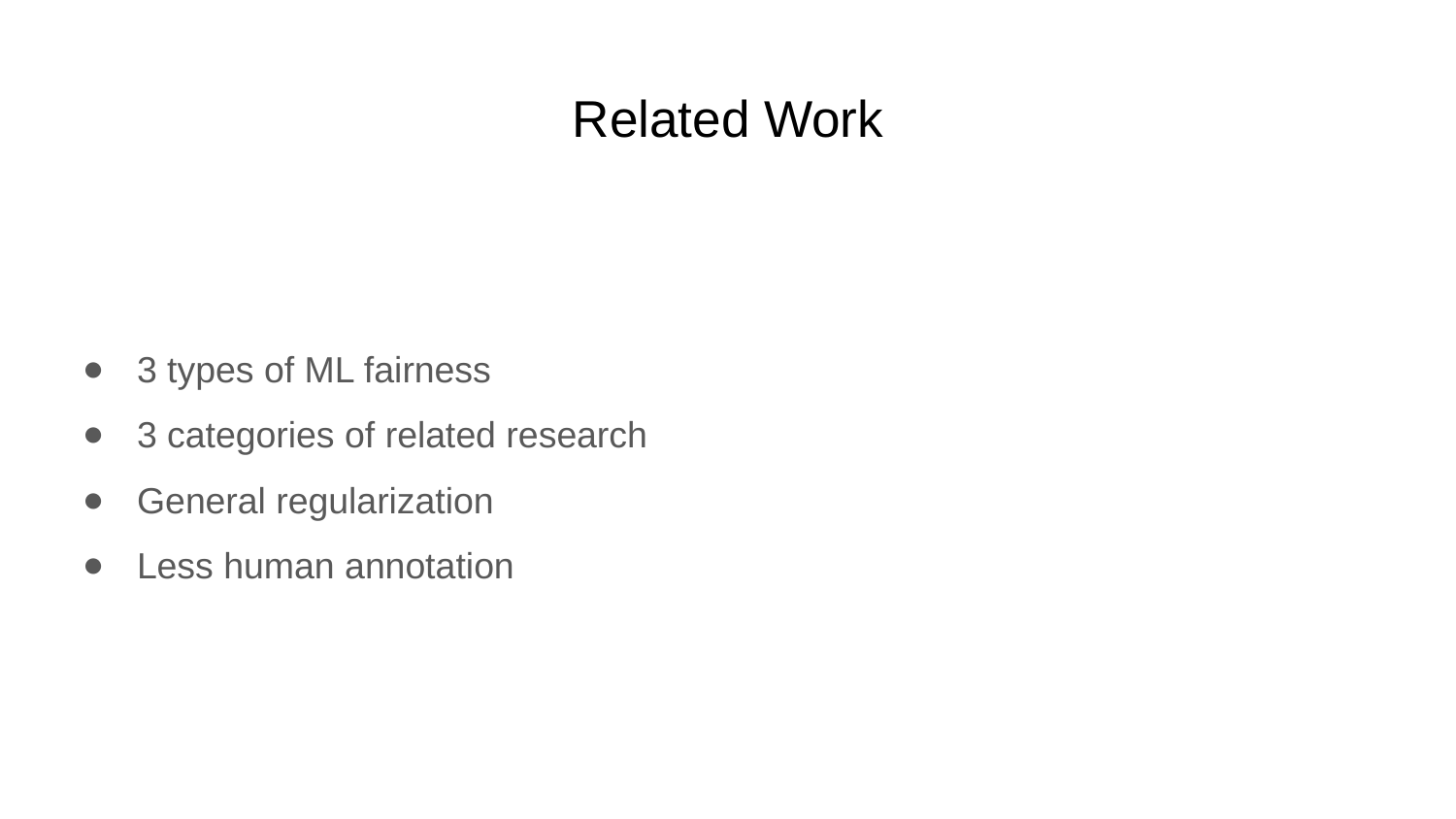

# Related Work
3 types of ML fairness
3 categories of related research
General regularization
Less human annotation